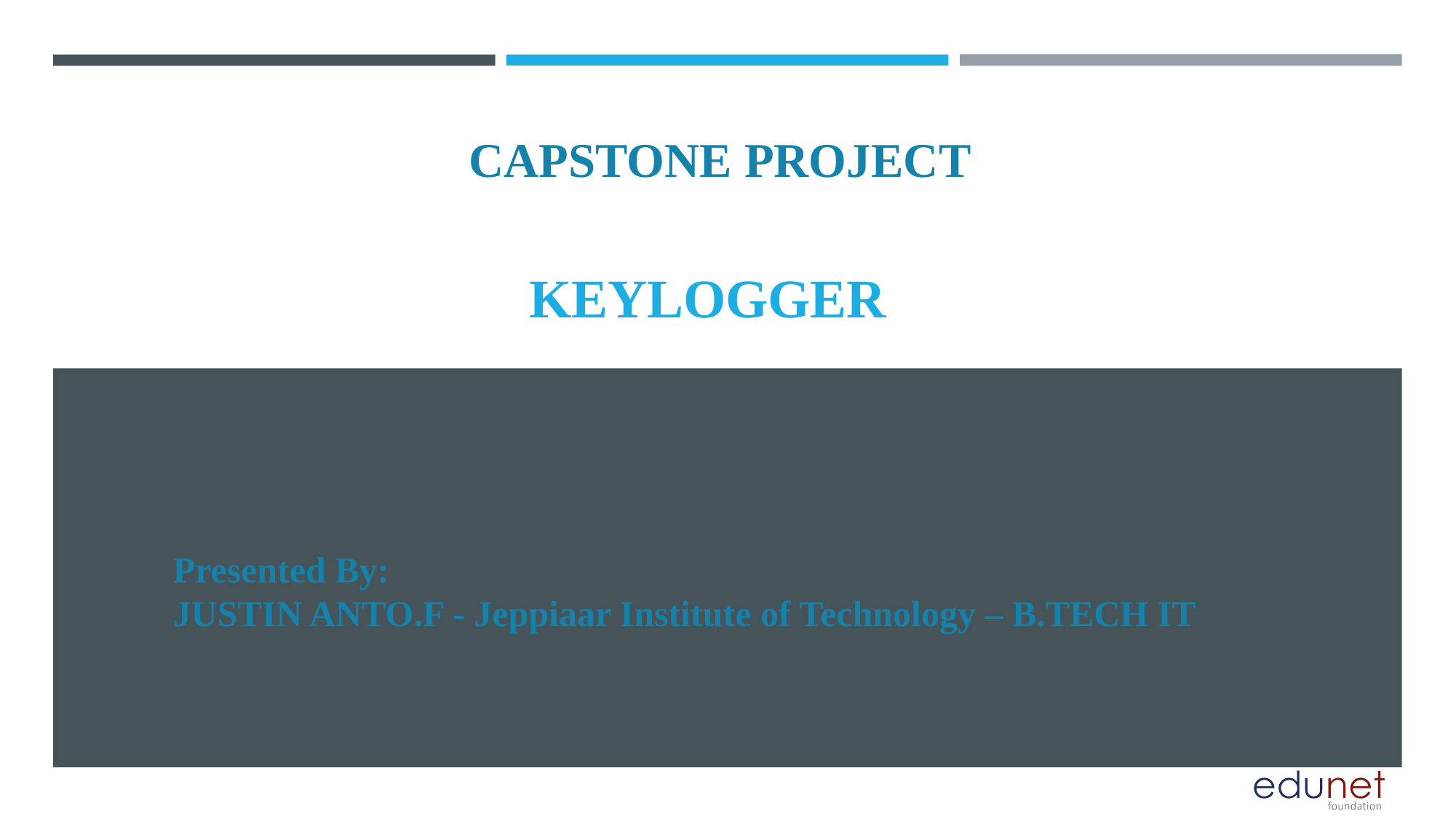

CAPSTONE PROJECT
# KEYLOGGER
Presented By:
JUSTIN ANTO.F - Jeppiaar Institute of Technology – B.TECH IT